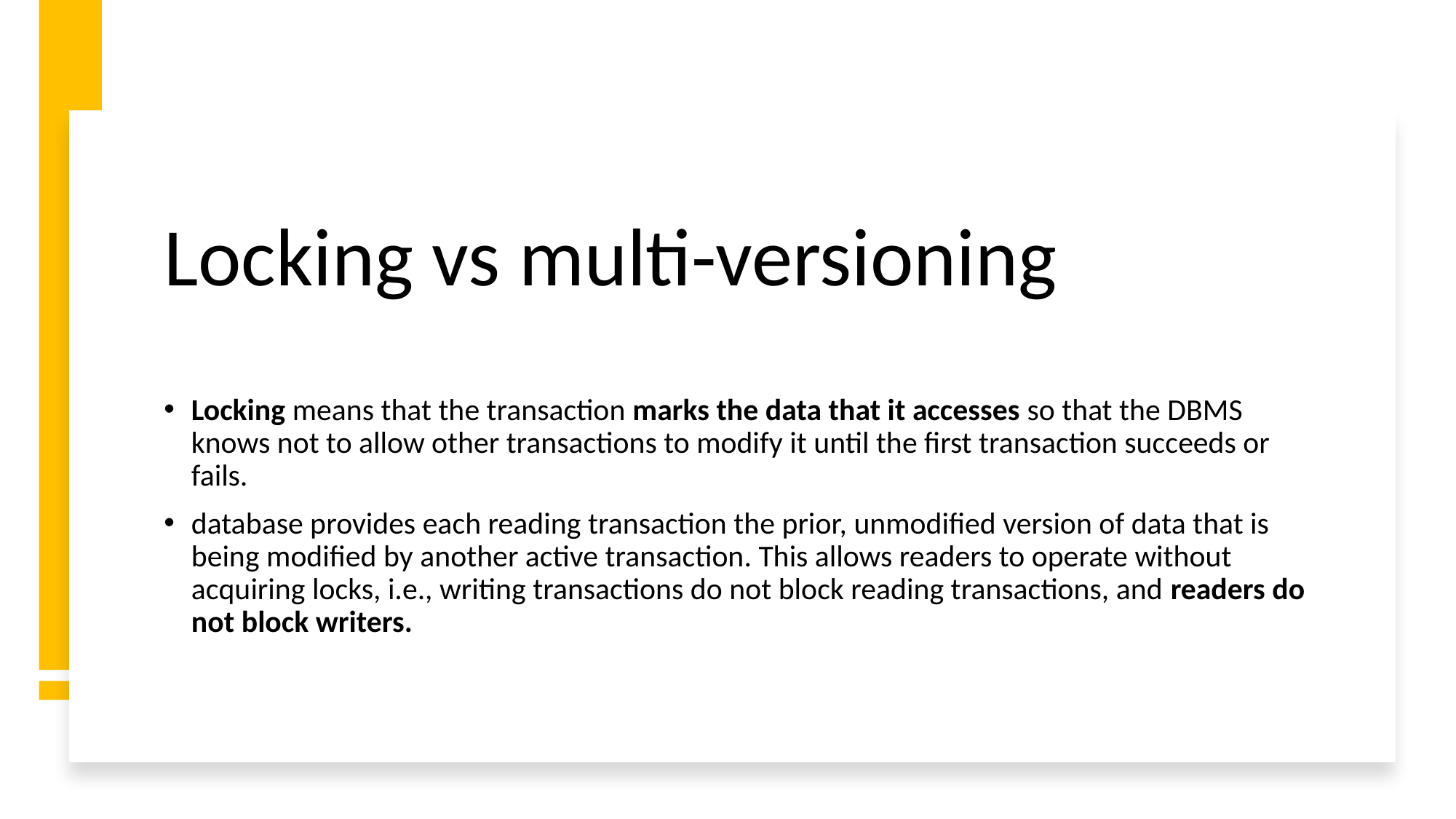

# Locking vs multi-versioning

Locking means that the transaction marks the data that it accesses so that the DBMS knows not to allow other transactions to modify it until the first transaction succeeds or fails.
database provides each reading transaction the prior, unmodified version of data that is being modified by another active transaction. This allows readers to operate without acquiring locks, i.e., writing transactions do not block reading transactions, and readers do not block writers.